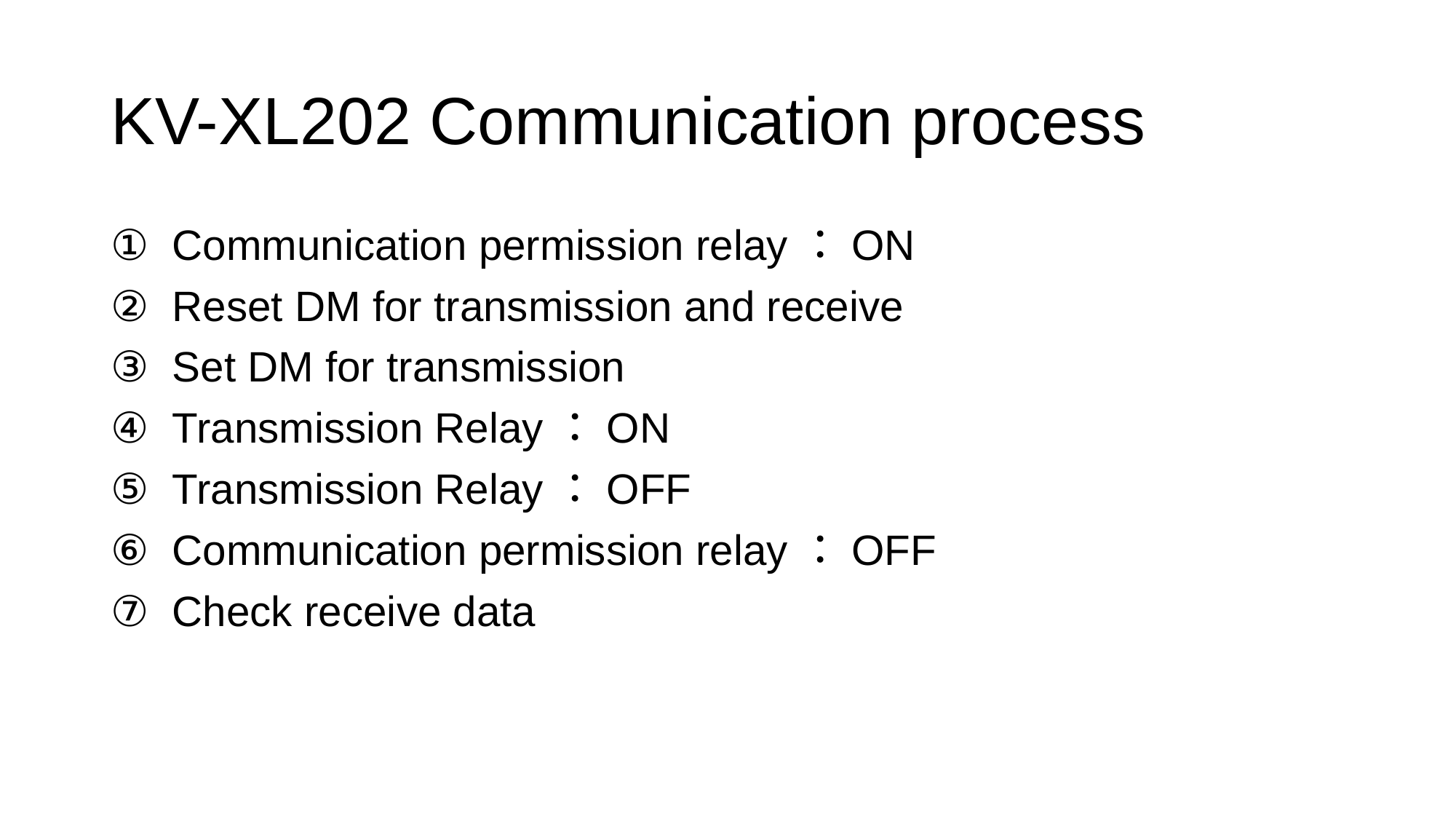

# KV-XL202 Communication process
Communication permission relay：ON
Reset DM for transmission and receive
Set DM for transmission
Transmission Relay：ON
Transmission Relay：OFF
Communication permission relay：OFF
Check receive data